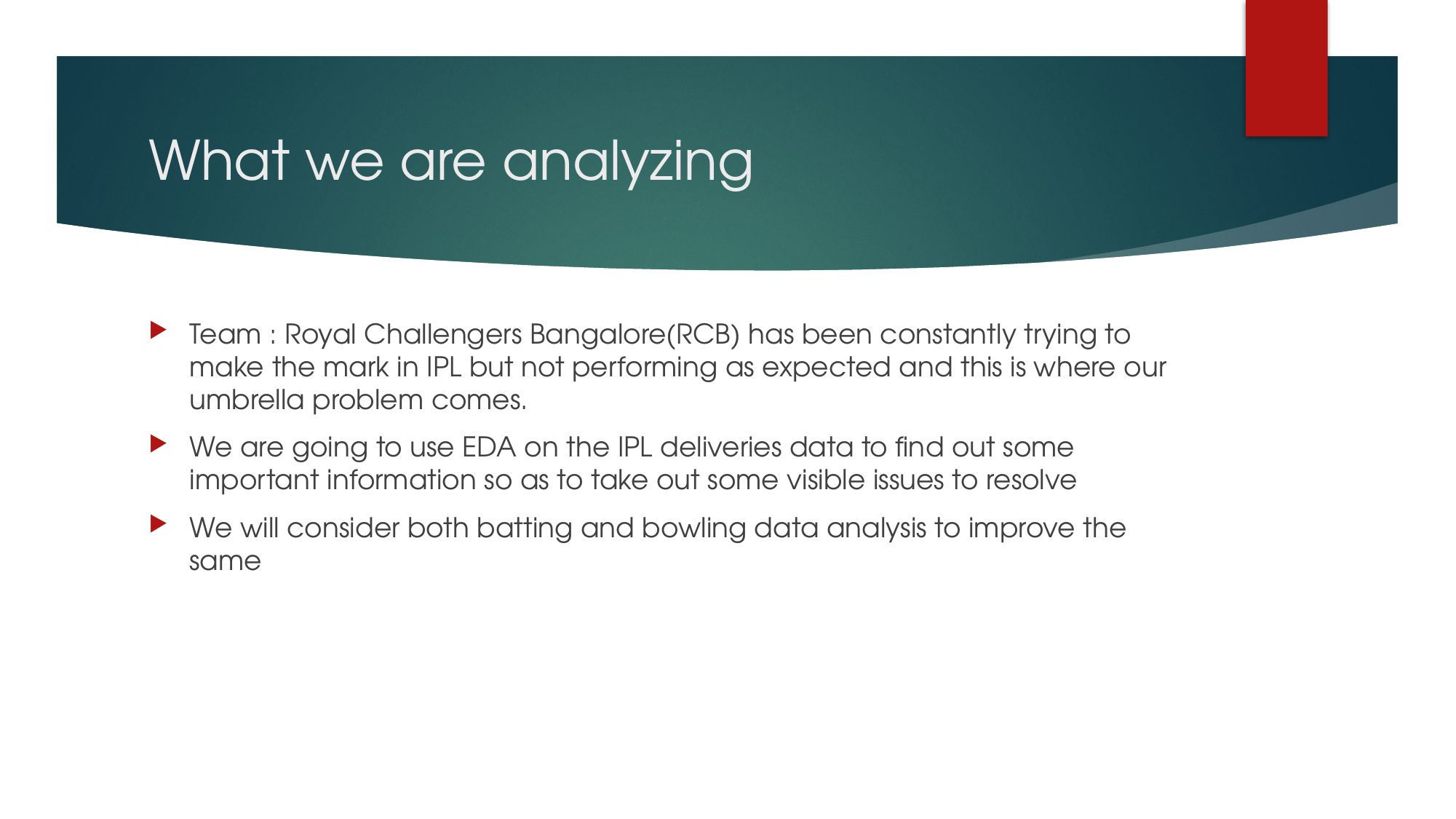

# What we are analyzing
Team : Royal Challengers Bangalore(RCB) has been constantly trying to make the mark in IPL but not performing as expected and this is where our umbrella problem comes.
We are going to use EDA on the IPL deliveries data to find out some important information so as to take out some visible issues to resolve
We will consider both batting and bowling data analysis to improve the same